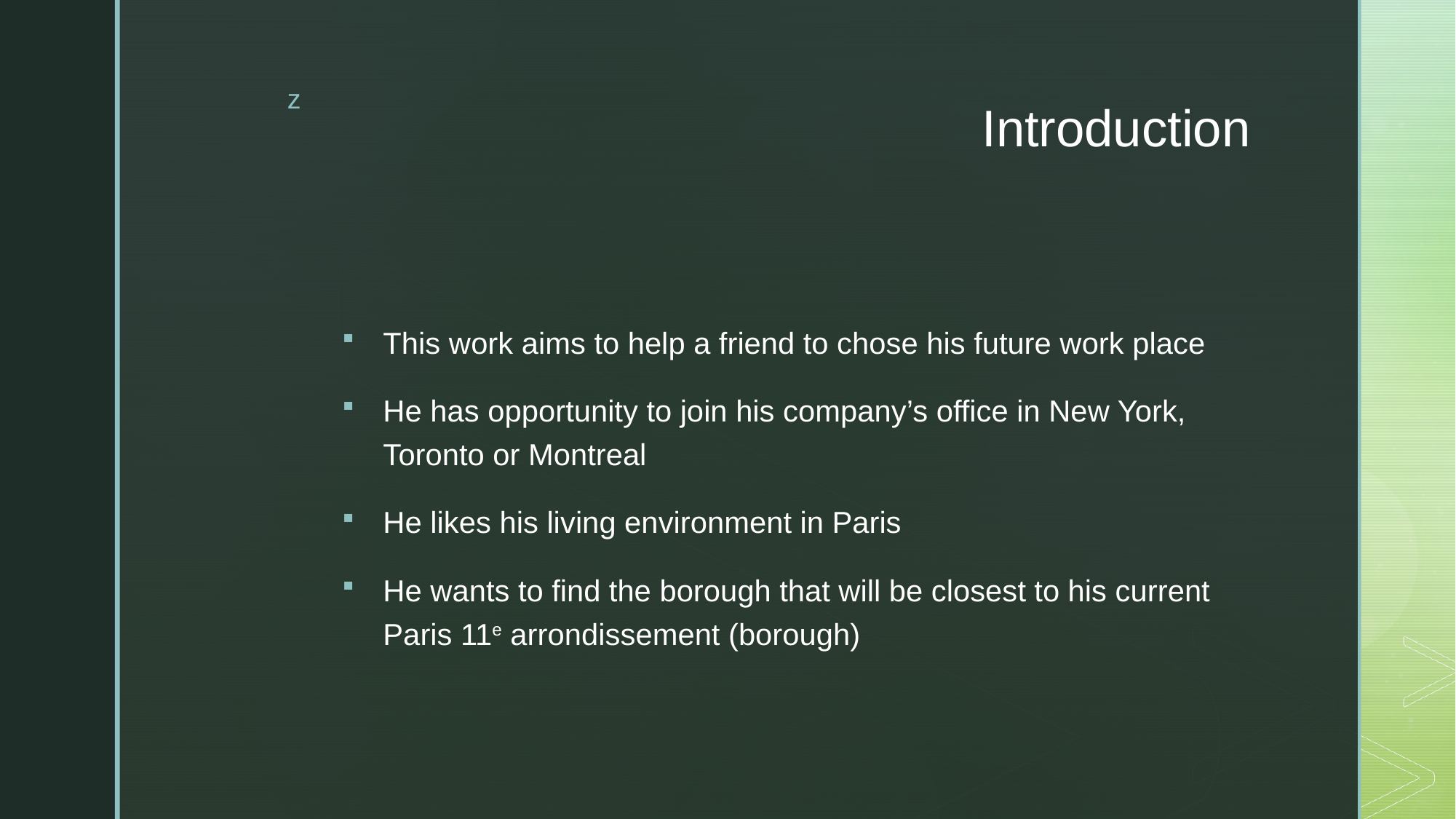

# Introduction
This work aims to help a friend to chose his future work place
He has opportunity to join his company’s office in New York, Toronto or Montreal
He likes his living environment in Paris
He wants to find the borough that will be closest to his current Paris 11e arrondissement (borough)